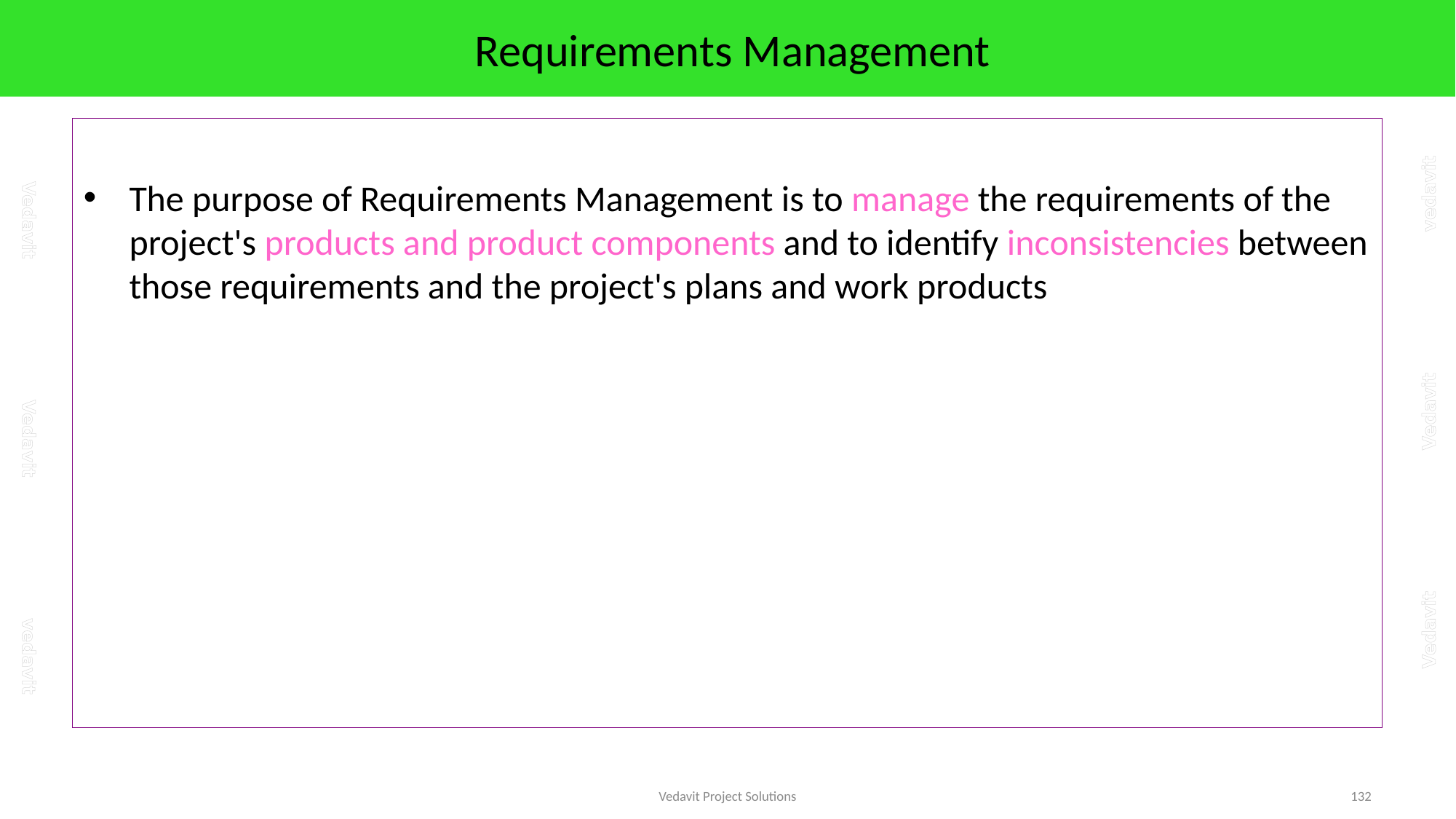

# Requirements Management

The purpose of Requirements Management is to manage the requirements of the project's products and product components and to identify inconsistencies between those requirements and the project's plans and work products

Vedavit Project Solutions
132